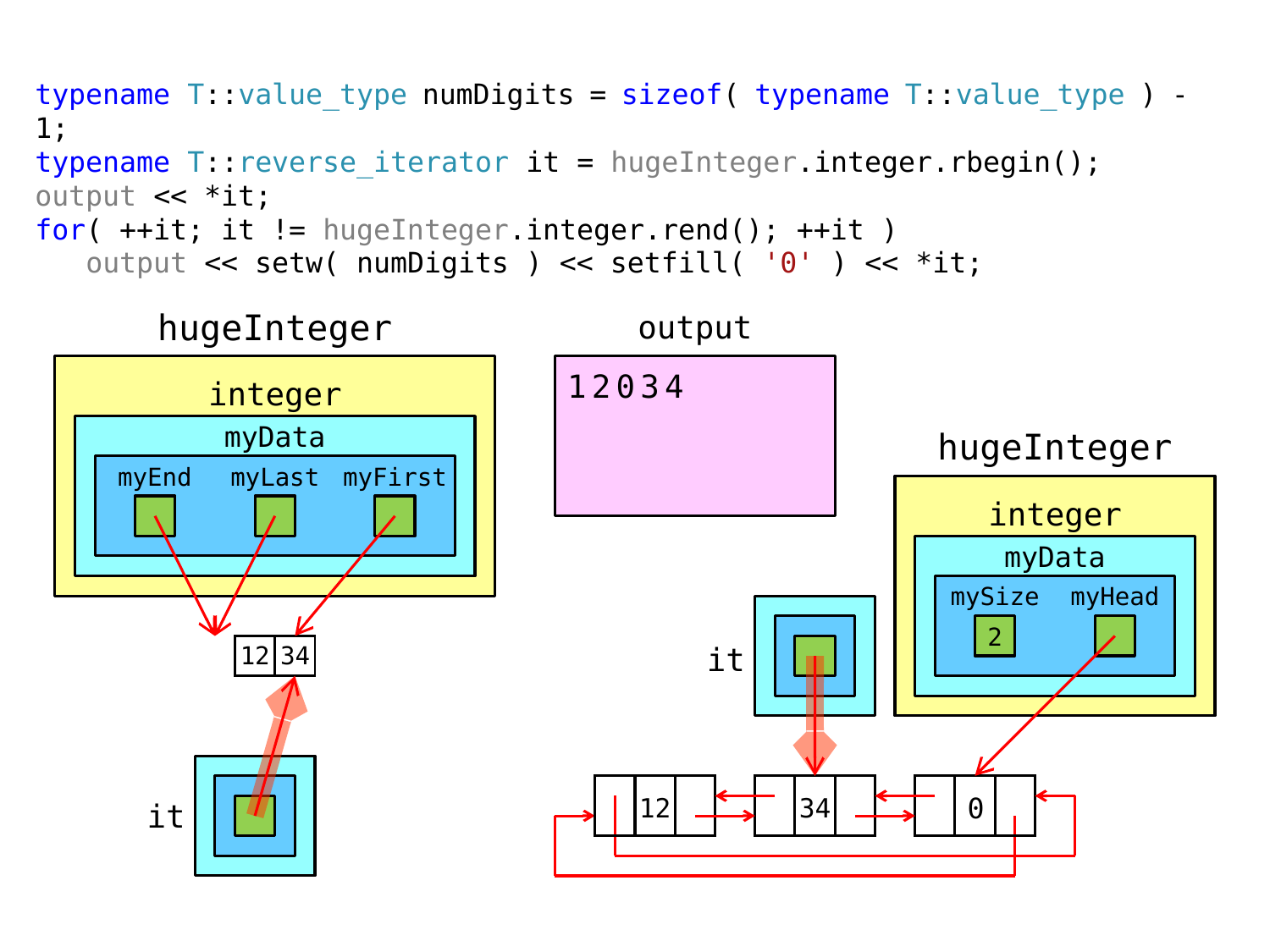

typename T::value_type numDigits = sizeof( typename T::value_type ) - 1;
typename T::reverse_iterator it = hugeInteger.integer.rbegin();
output << *it;
for( ++it; it != hugeInteger.integer.rend(); ++it )
   output << setw( numDigits ) << setfill( '0' ) << *it;
hugeInteger
output

integer
12034
myData

hugeInteger

myFirst
myEnd
myLast

integer

myData

mySize
myHead

it

2

| 12 | 34 |
| --- | --- |

it

12

34

0